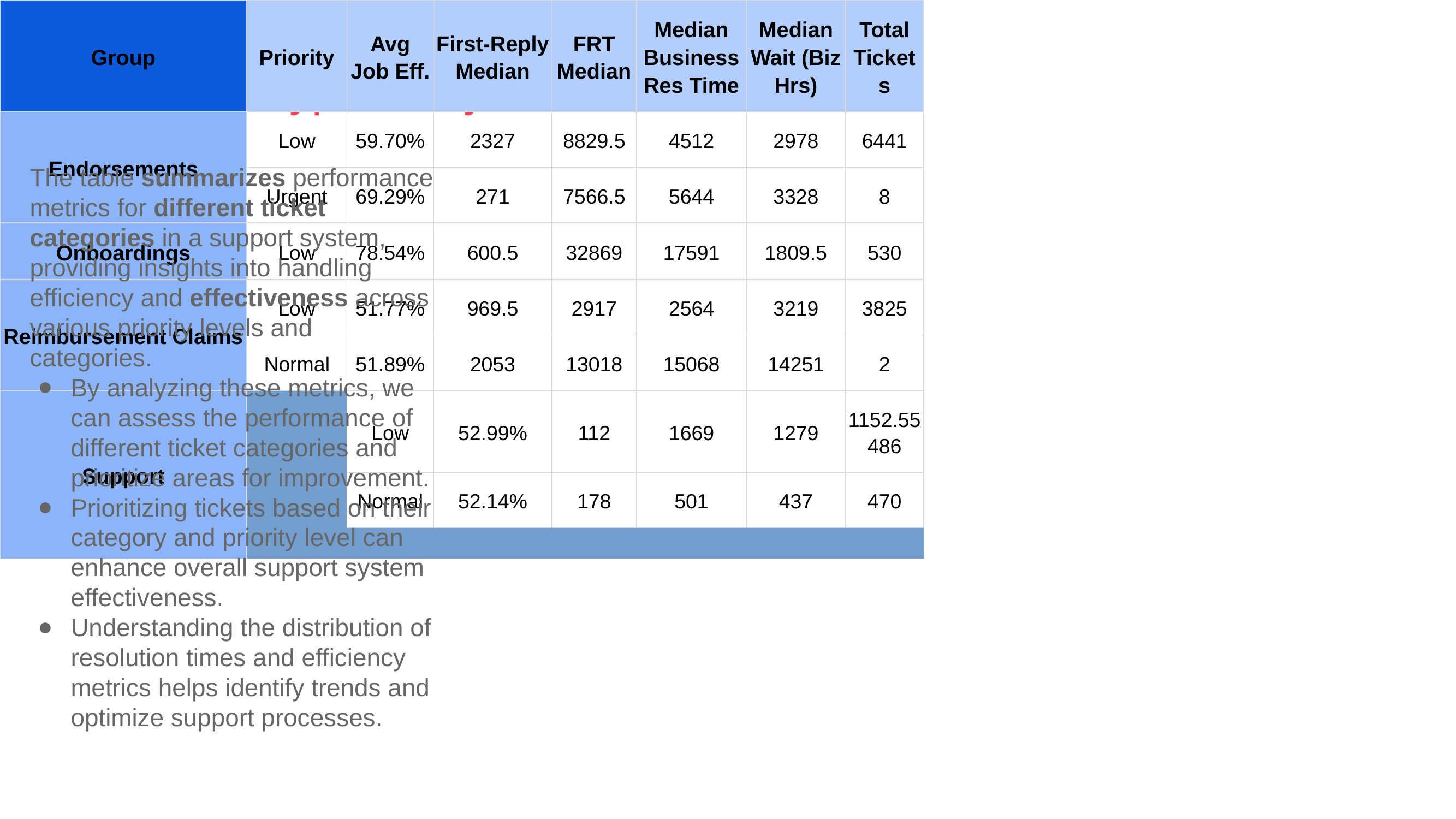

# 3.1 Ticket Type Analysis
| Group |  | Priority | Avg Job Eff. | First-Reply Median | FRT Median | Median Business Res Time | Median Wait (Biz Hrs) | Total Tickets |
| --- | --- | --- | --- | --- | --- | --- | --- | --- |
| Endorsements |  | Low | 59.70% | 2327 | 8829.5 | 4512 | 2978 | 6441 |
|  |  | Urgent | 69.29% | 271 | 7566.5 | 5644 | 3328 | 8 |
| Onboardings |  | Low | 78.54% | 600.5 | 32869 | 17591 | 1809.5 | 530 |
| Reimbursement Claims |  | Low | 51.77% | 969.5 | 2917 | 2564 | 3219 | 3825 |
|  |  | Normal | 51.89% | 2053 | 13018 | 15068 | 14251 | 2 |
| Support |  | Low | 52.99% | 112 | 1669 | 1279 | 1152.5 | 5486 |
|  |  | Normal | 52.14% | 178 | 501 | 437 | 470 | 10 |
|  |  | Urgent | 56.91% | 181 | 1825 | 1210 | 822.5 | 174 |
The table summarizes performance metrics for different ticket categories in a support system, providing insights into handling efficiency and effectiveness across various priority levels and categories.
By analyzing these metrics, we can assess the performance of different ticket categories and prioritize areas for improvement.
Prioritizing tickets based on their category and priority level can enhance overall support system effectiveness.
Understanding the distribution of resolution times and efficiency metrics helps identify trends and optimize support processes.